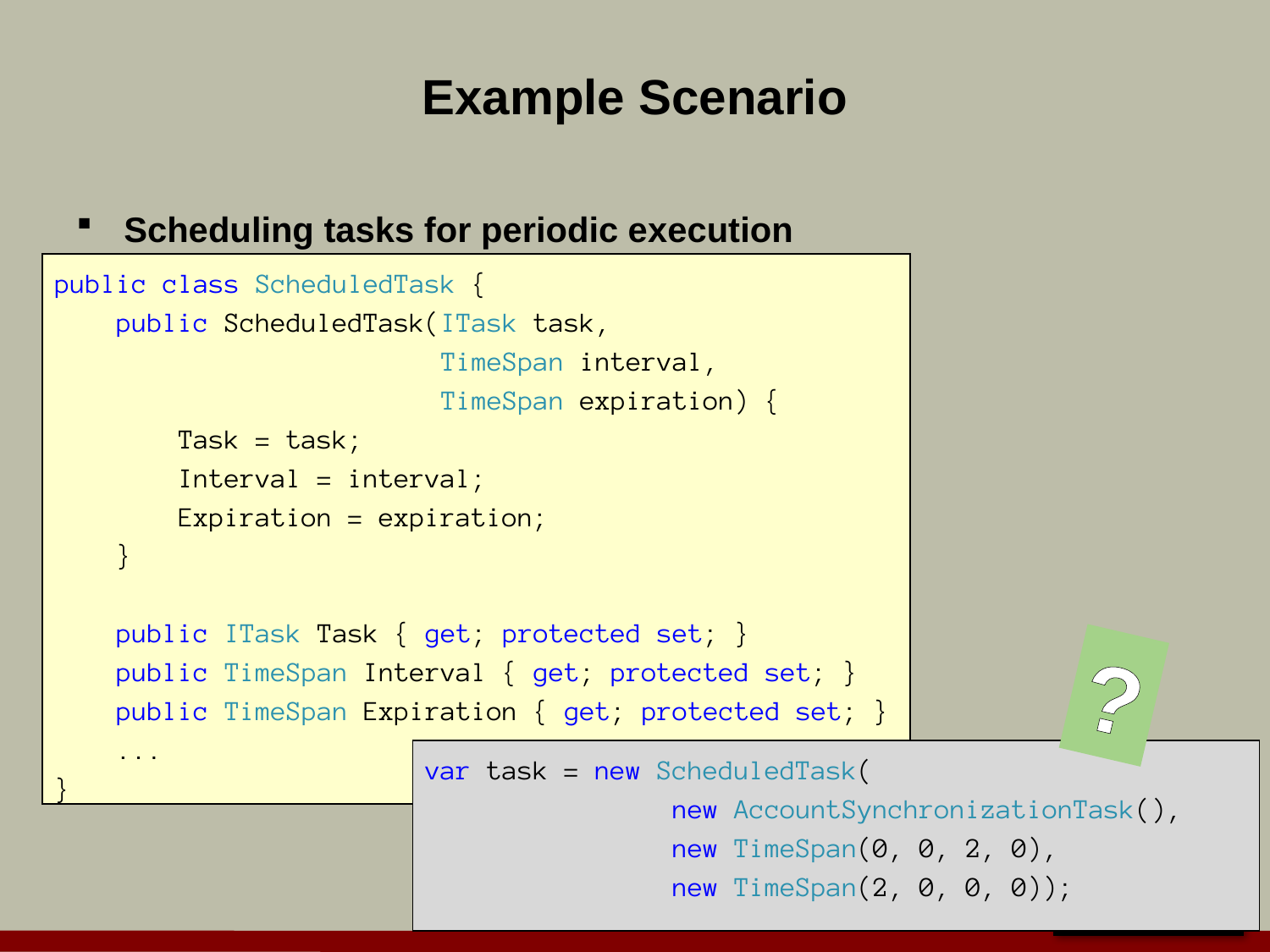

# Example Scenario
Scheduling tasks for periodic execution
public class ScheduledTask {
    public ScheduledTask(ITask task,
                         TimeSpan interval,
                         TimeSpan expiration) {
        Task = task;
        Interval = interval;
        Expiration = expiration;
    }

    public ITask Task { get; protected set; }
    public TimeSpan Interval { get; protected set; }
    public TimeSpan Expiration { get; protected set; }
    ...
}
?
var task = new ScheduledTask(
                new AccountSynchronizationTask(),
                new TimeSpan(0, 0, 2, 0),
                new TimeSpan(2, 0, 0, 0));